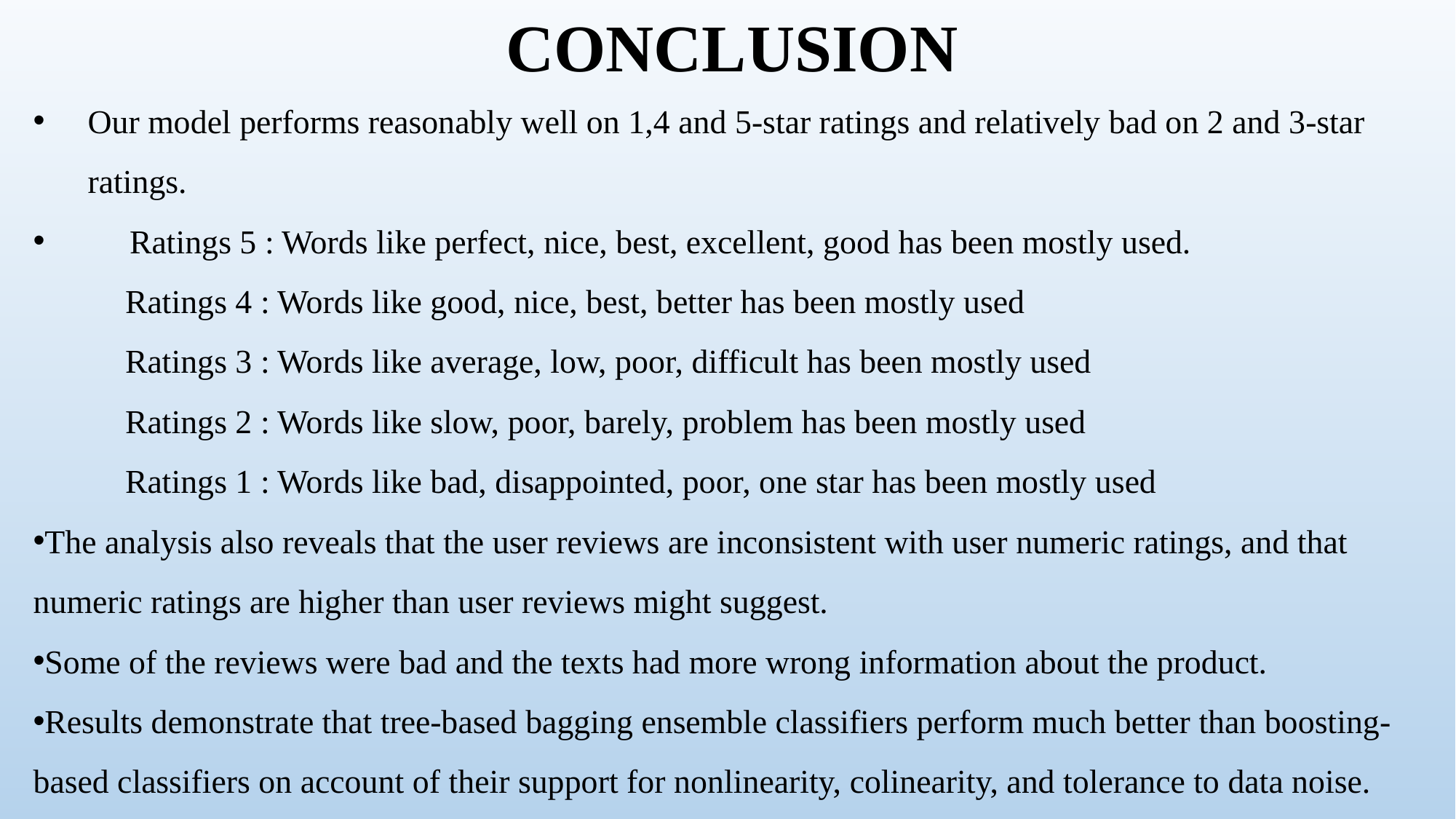

CONCLUSION
Our model performs reasonably well on 1,4 and 5-star ratings and relatively bad on 2 and 3-star ratings.
     Ratings 5 : Words like perfect, nice, best, excellent, good has been mostly used.
           Ratings 4 : Words like good, nice, best, better has been mostly used
           Ratings 3 : Words like average, low, poor, difficult has been mostly used
           Ratings 2 : Words like slow, poor, barely, problem has been mostly used
           Ratings 1 : Words like bad, disappointed, poor, one star has been mostly used
The analysis also reveals that the user reviews are inconsistent with user numeric ratings, and that numeric ratings are higher than user reviews might suggest.
Some of the reviews were bad and the texts had more wrong information about the product.
Results demonstrate that tree-based bagging ensemble classifiers perform much better than boosting-based classifiers on account of their support for nonlinearity, colinearity, and tolerance to data noise.